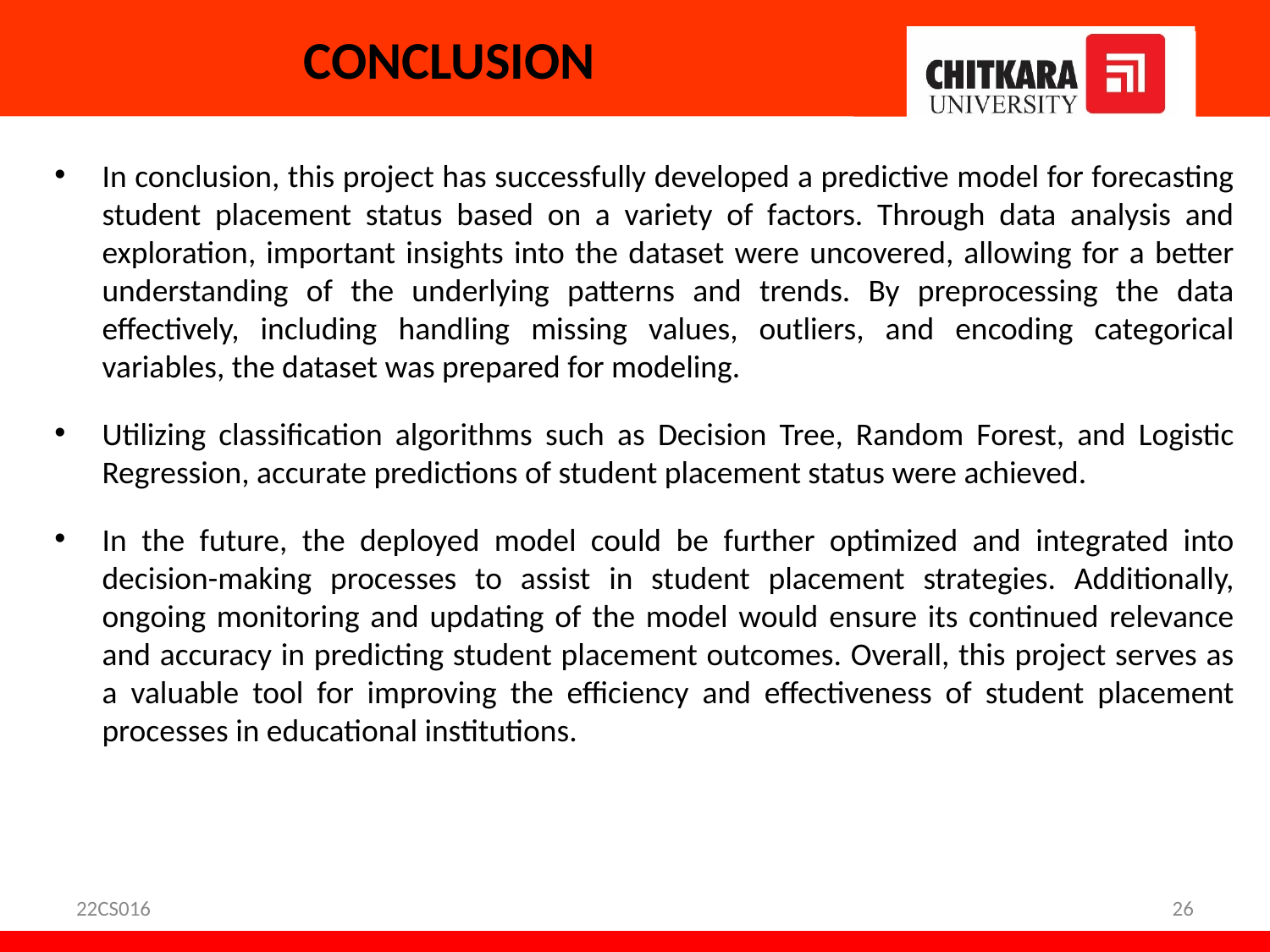

# CONCLUSION

In conclusion, this project has successfully developed a predictive model for forecasting student placement status based on a variety of factors. Through data analysis and exploration, important insights into the dataset were uncovered, allowing for a better understanding of the underlying patterns and trends. By preprocessing the data effectively, including handling missing values, outliers, and encoding categorical variables, the dataset was prepared for modeling.

Utilizing classification algorithms such as Decision Tree, Random Forest, and Logistic Regression, accurate predictions of student placement status were achieved.

In the future, the deployed model could be further optimized and integrated into decision-making processes to assist in student placement strategies. Additionally, ongoing monitoring and updating of the model would ensure its continued relevance and accuracy in predicting student placement outcomes. Overall, this project serves as a valuable tool for improving the efficiency and effectiveness of student placement processes in educational institutions.

22CS016
26